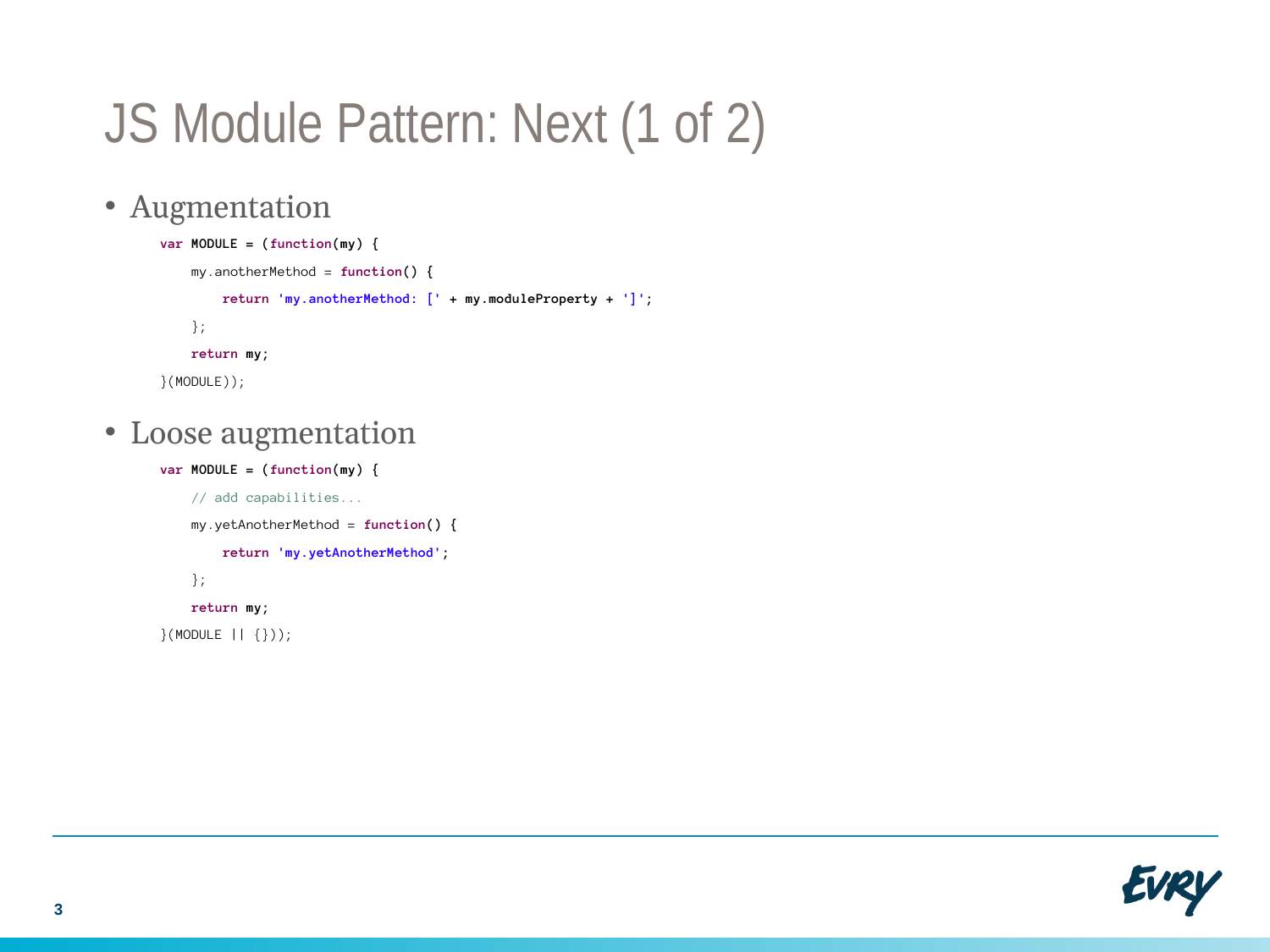

# JS Module Pattern: Next (1 of 2)

Augmentation
var MODULE = (function(my) {
    my.anotherMethod = function() {
        return 'my.anotherMethod: [' + my.moduleProperty + ']';
    };
    return my;
}(MODULE));
Loose augmentation
var MODULE = (function(my) {
    // add capabilities...
    my.yetAnotherMethod = function() {
        return 'my.yetAnotherMethod';
    };
    return my;
}(MODULE || {}));

3